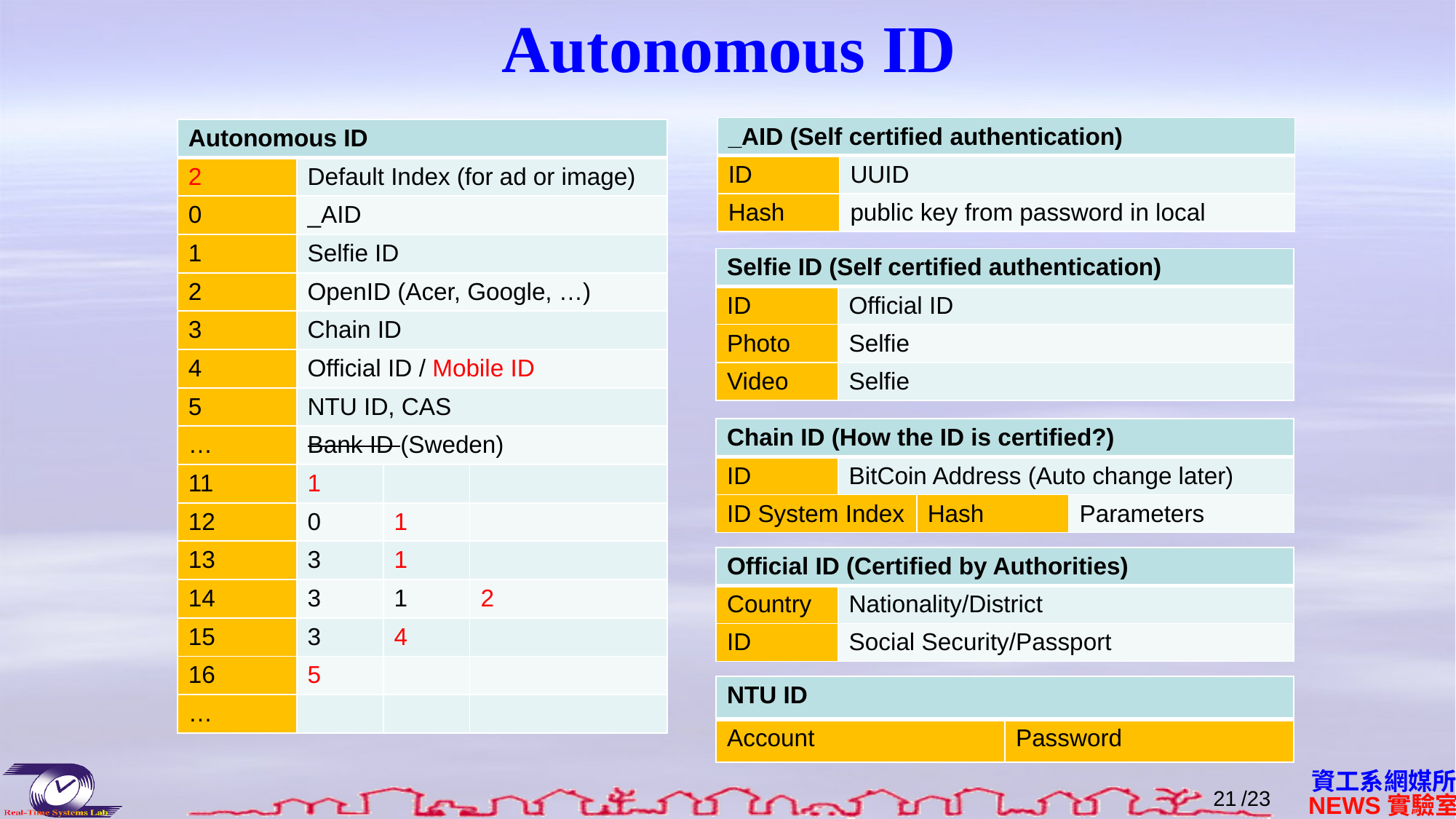

# Autonomous ID
| \_AID (Self certified authentication) |  |
| --- | --- |
| ID | UUID |
| Hash | public key from password in local |
| Autonomous ID |  |  |  |
| --- | --- | --- | --- |
| 2 | Default Index (for ad or image) |  |  |
| 0 | \_AID |  |  |
| 1 | Selfie ID |  |  |
| 2 | OpenID (Acer, Google, …) |  |  |
| 3 | Chain ID |  |  |
| 4 | Official ID / Mobile ID |  |  |
| 5 | NTU ID, CAS |  |  |
| … | Bank ID (Sweden) |  |  |
| 11 | 1 |  |  |
| 12 | 0 | 1 |  |
| 13 | 3 | 1 |  |
| 14 | 3 | 1 | 2 |
| 15 | 3 | 4 |  |
| 16 | 5 |  |  |
| … |  |  |  |
| Selfie ID (Self certified authentication) |  |
| --- | --- |
| ID | Official ID |
| Photo | Selfie |
| Video | Selfie |
| Chain ID (How the ID is certified?) |  |  |  |
| --- | --- | --- | --- |
| ID | BitCoin Address (Auto change later) |  |  |
| ID System Index |  | Hash | Parameters |
| Official ID (Certified by Authorities) |  |
| --- | --- |
| Country | Nationality/District |
| ID | Social Security/Passport |
| NTU ID |  |
| --- | --- |
| Account | Password |
21
/23